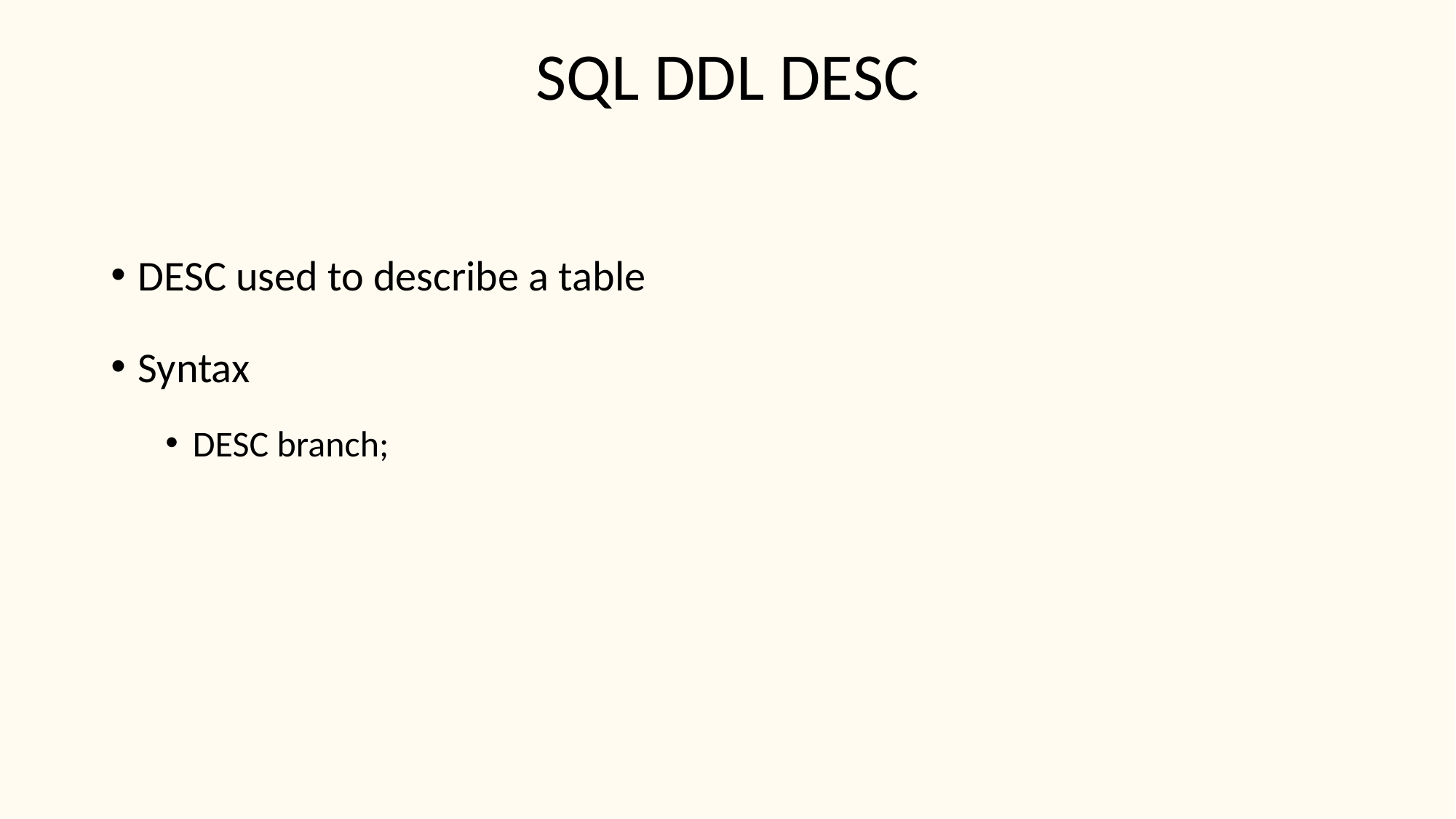

# SQL DDL DESC
DESC used to describe a table
Syntax
DESC branch;